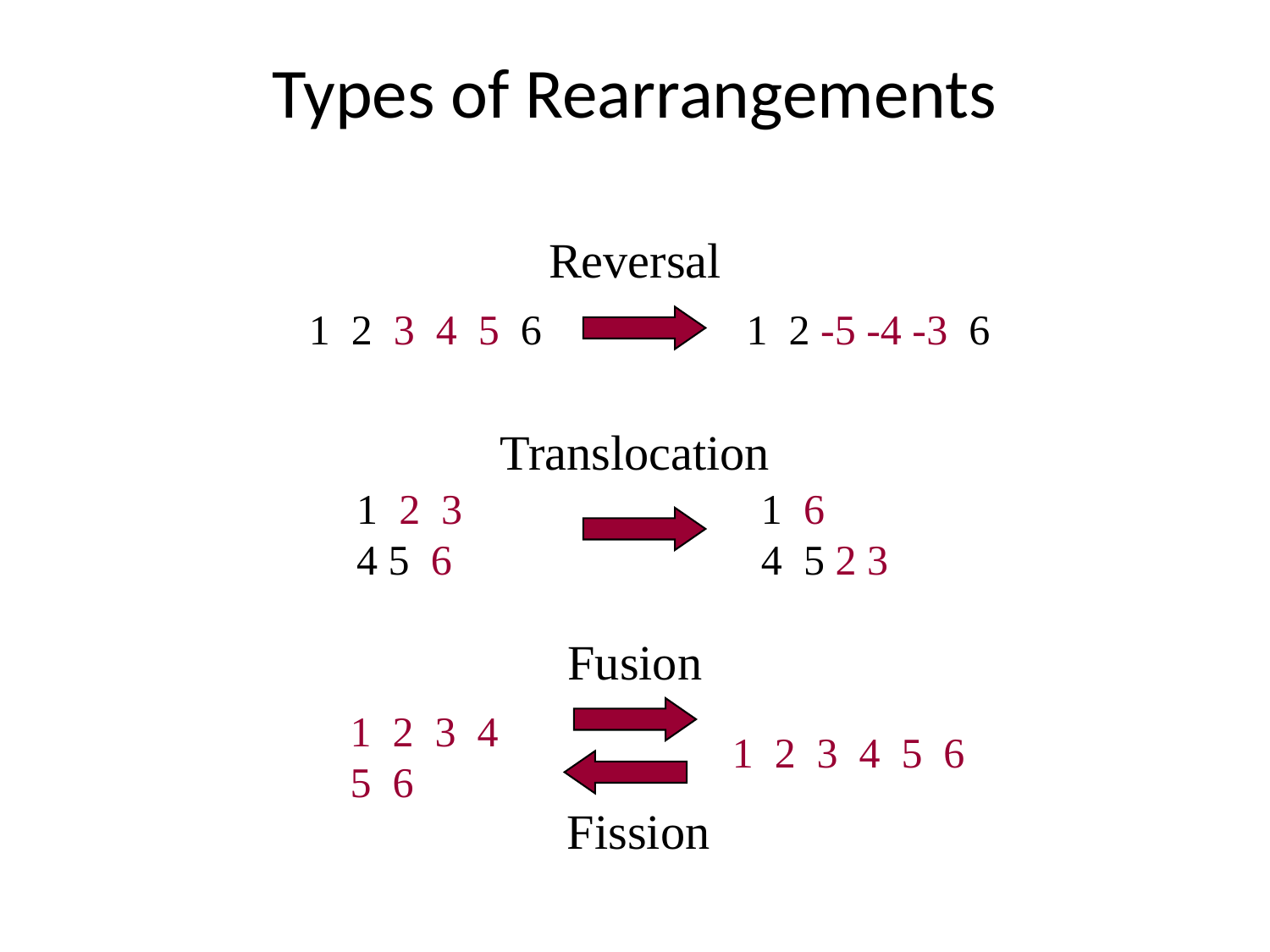

# Types of Rearrangements
Reversal
1  2  3  4  5  6
1  2 -5 -4 -3  6

Translocation
1  2  3  4 5  6
1  6     4  5 2 3

Fusion
1  2  3  4
5  6

1  2  3  4  5  6

Fission